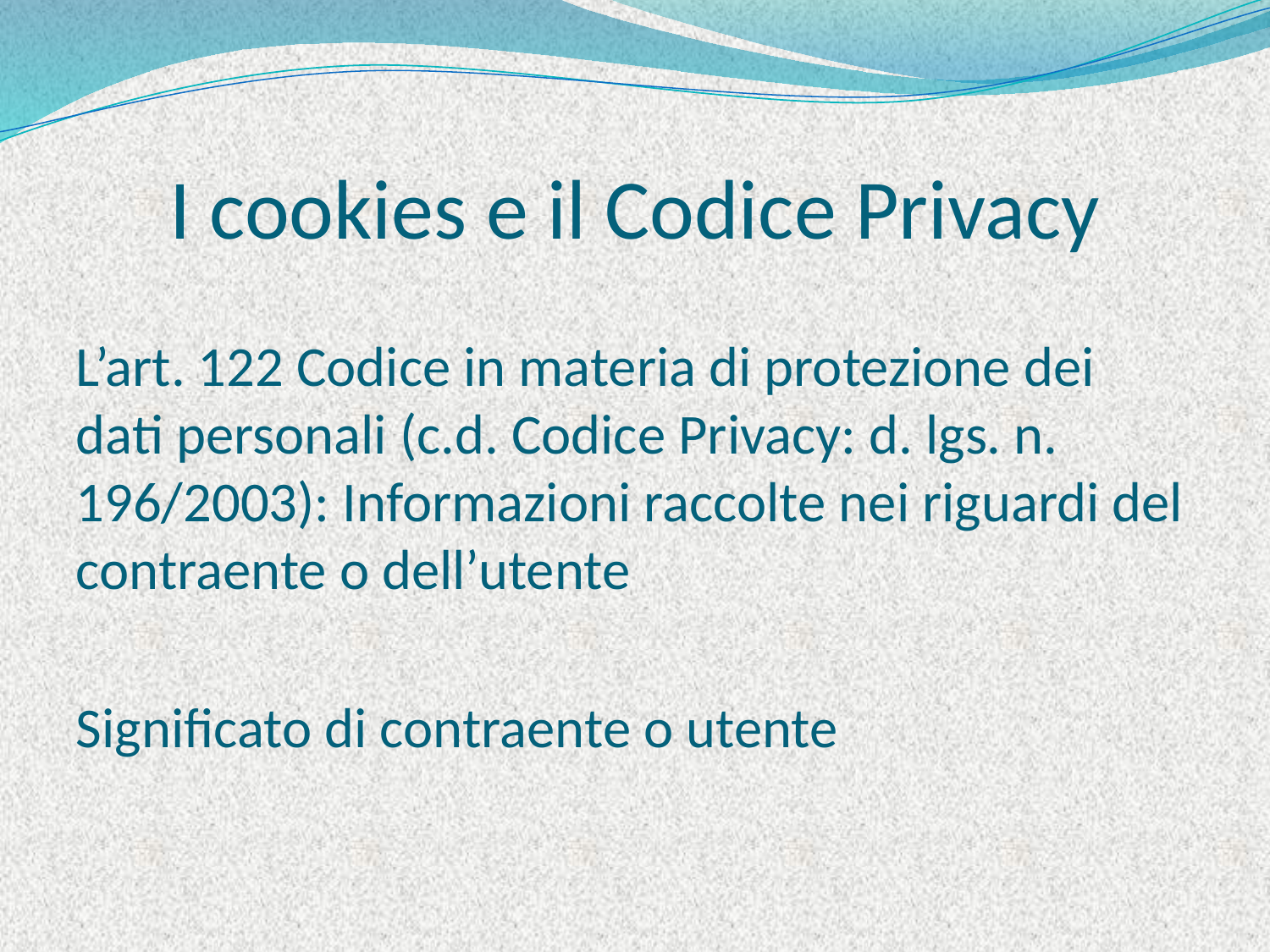

# I cookies e il Codice Privacy
L’art. 122 Codice in materia di protezione dei dati personali (c.d. Codice Privacy: d. lgs. n. 196/2003): Informazioni raccolte nei riguardi del contraente o dell’utente

Significato di contraente o utente